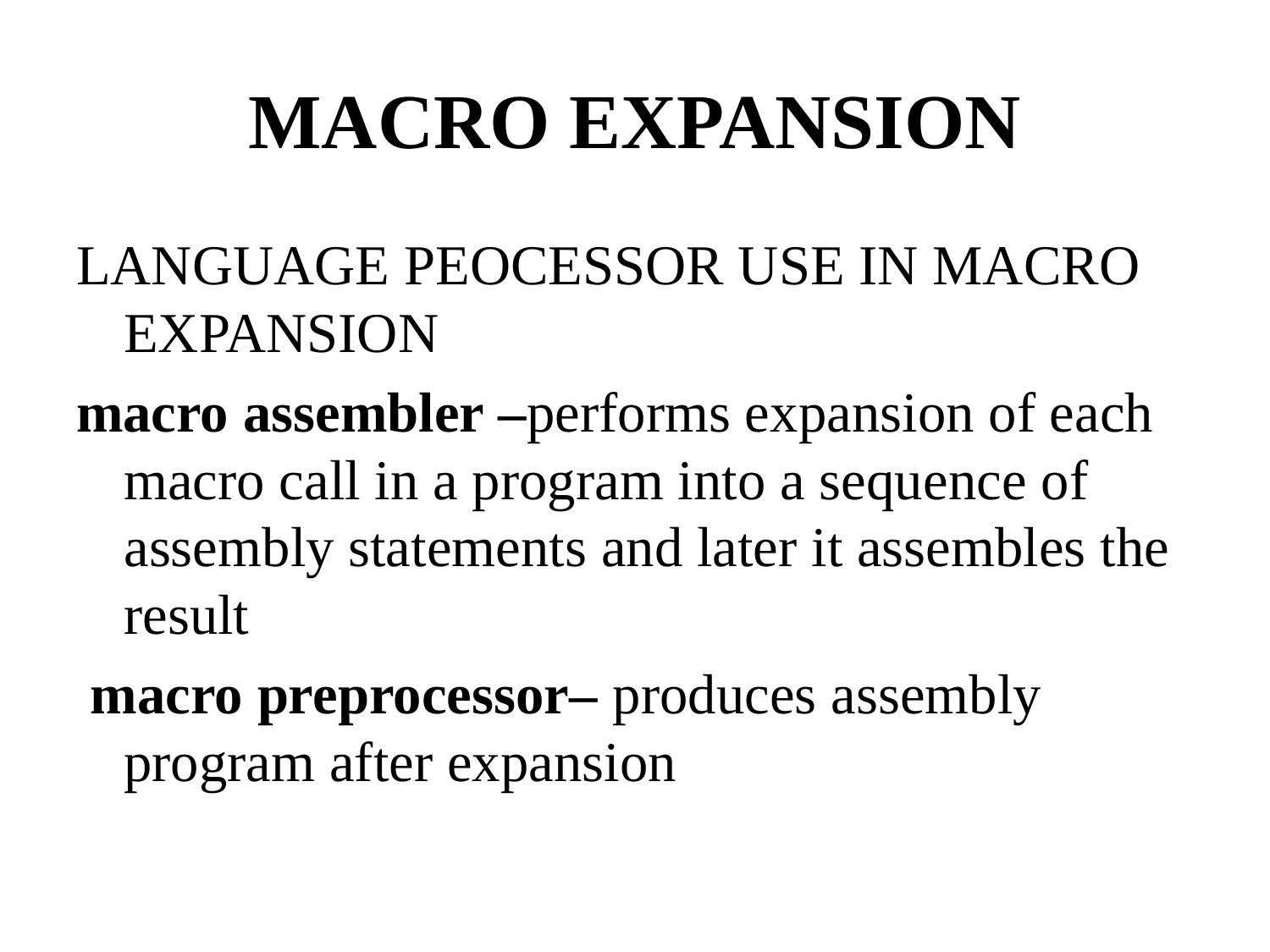

# MACRO EXPANSION
LANGUAGE PEOCESSOR USE IN MACRO EXPANSION
macro assembler –performs expansion of each macro call in a program into a sequence of assembly statements and later it assembles the result
 macro preprocessor– produces assembly program after expansion